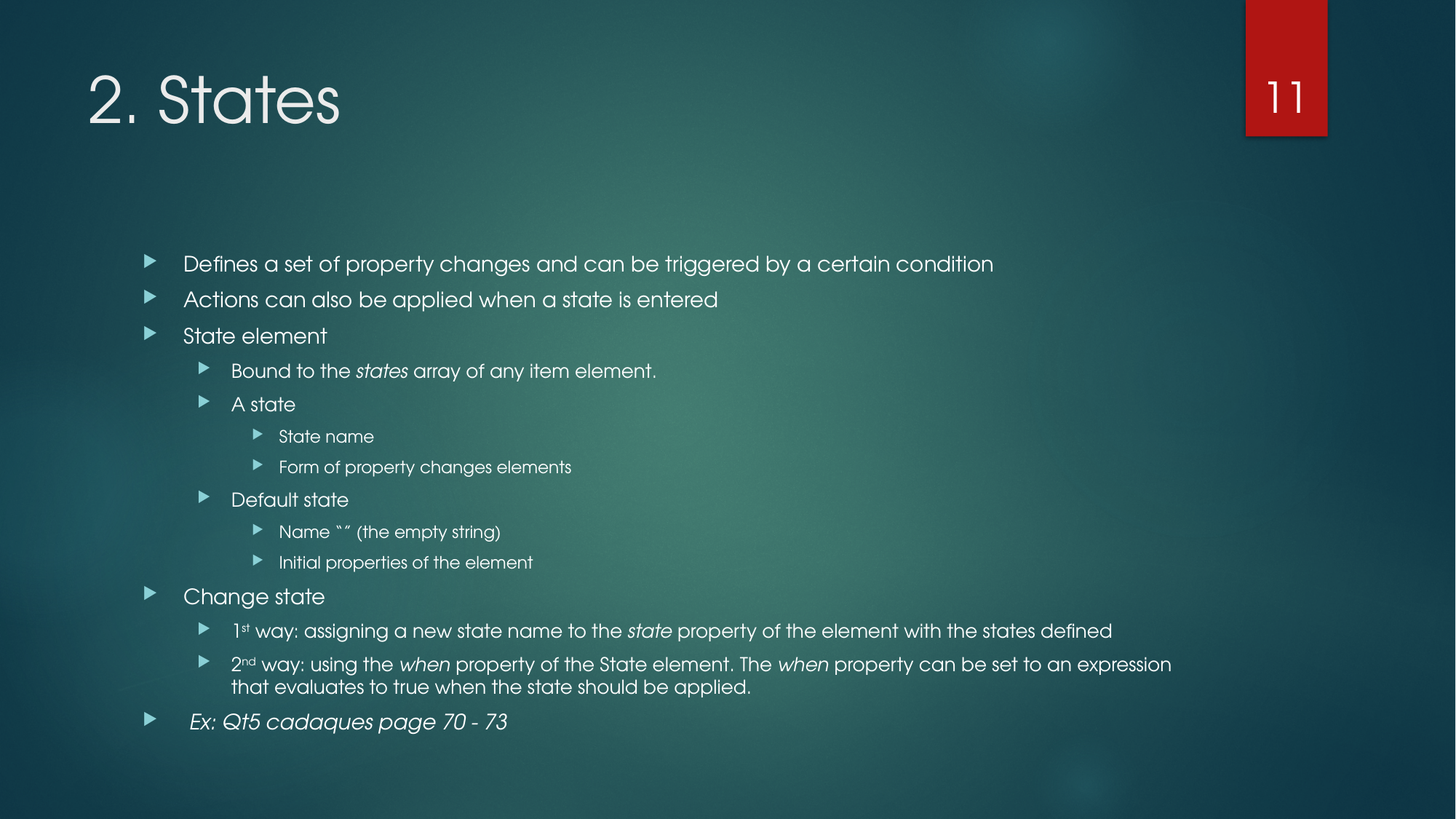

11
# 2. States
Defines a set of property changes and can be triggered by a certain condition
Actions can also be applied when a state is entered
State element
Bound to the states array of any item element.
A state
State name
Form of property changes elements
Default state
Name “” (the empty string)
Initial properties of the element
Change state
1st way: assigning a new state name to the state property of the element with the states defined
2nd way: using the when property of the State element. The when property can be set to an expression that evaluates to true when the state should be applied.
 Ex: Qt5 cadaques page 70 - 73